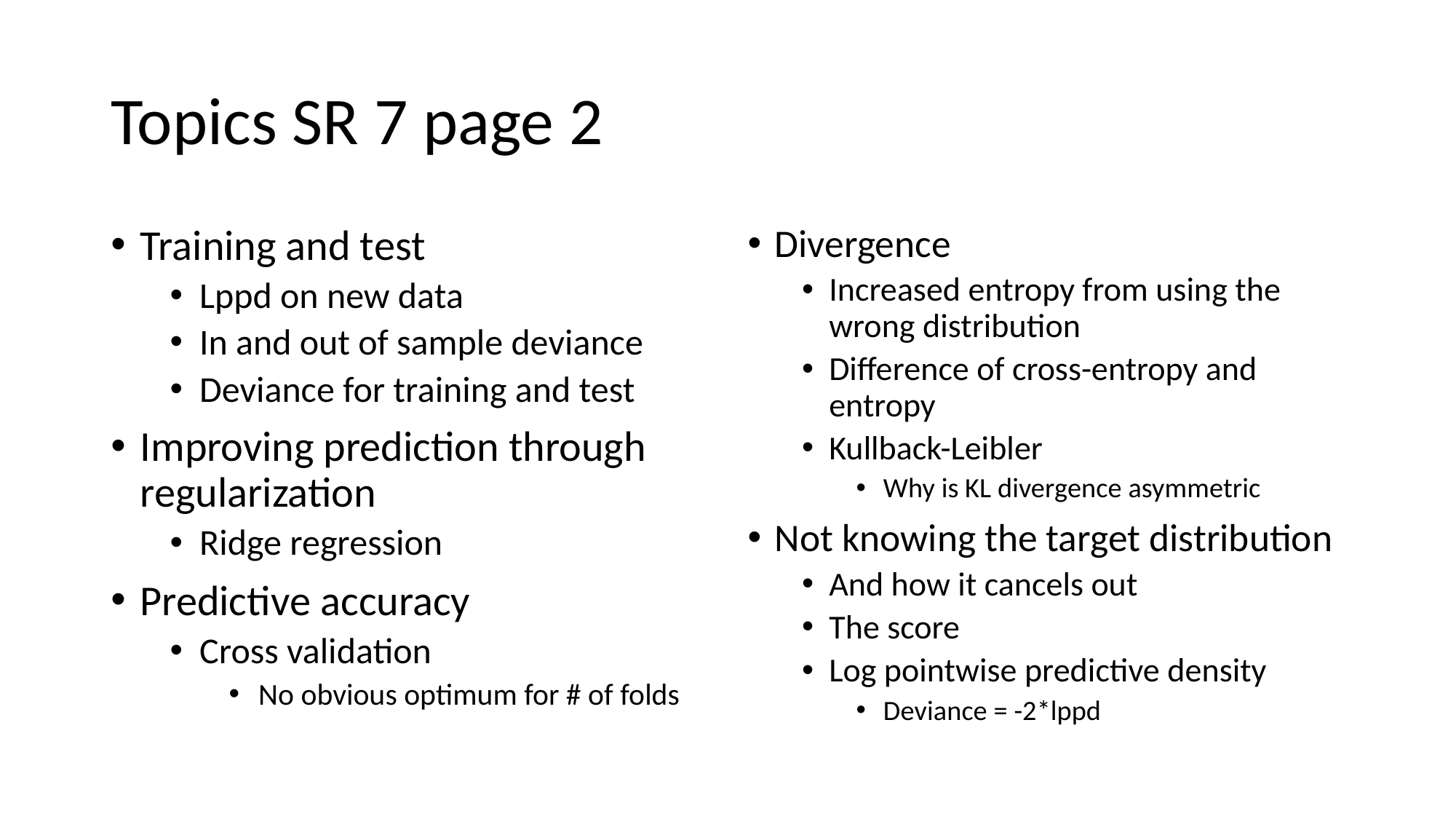

# Topics SR 7 page 2
Training and test
Lppd on new data
In and out of sample deviance
Deviance for training and test
Improving prediction through regularization
Ridge regression
Predictive accuracy
Cross validation
No obvious optimum for # of folds

Divergence
Increased entropy from using the wrong distribution
Difference of cross-entropy and entropy
Kullback-Leibler
Why is KL divergence asymmetric
Not knowing the target distribution
And how it cancels out
The score
Log pointwise predictive density
Deviance = -2*lppd